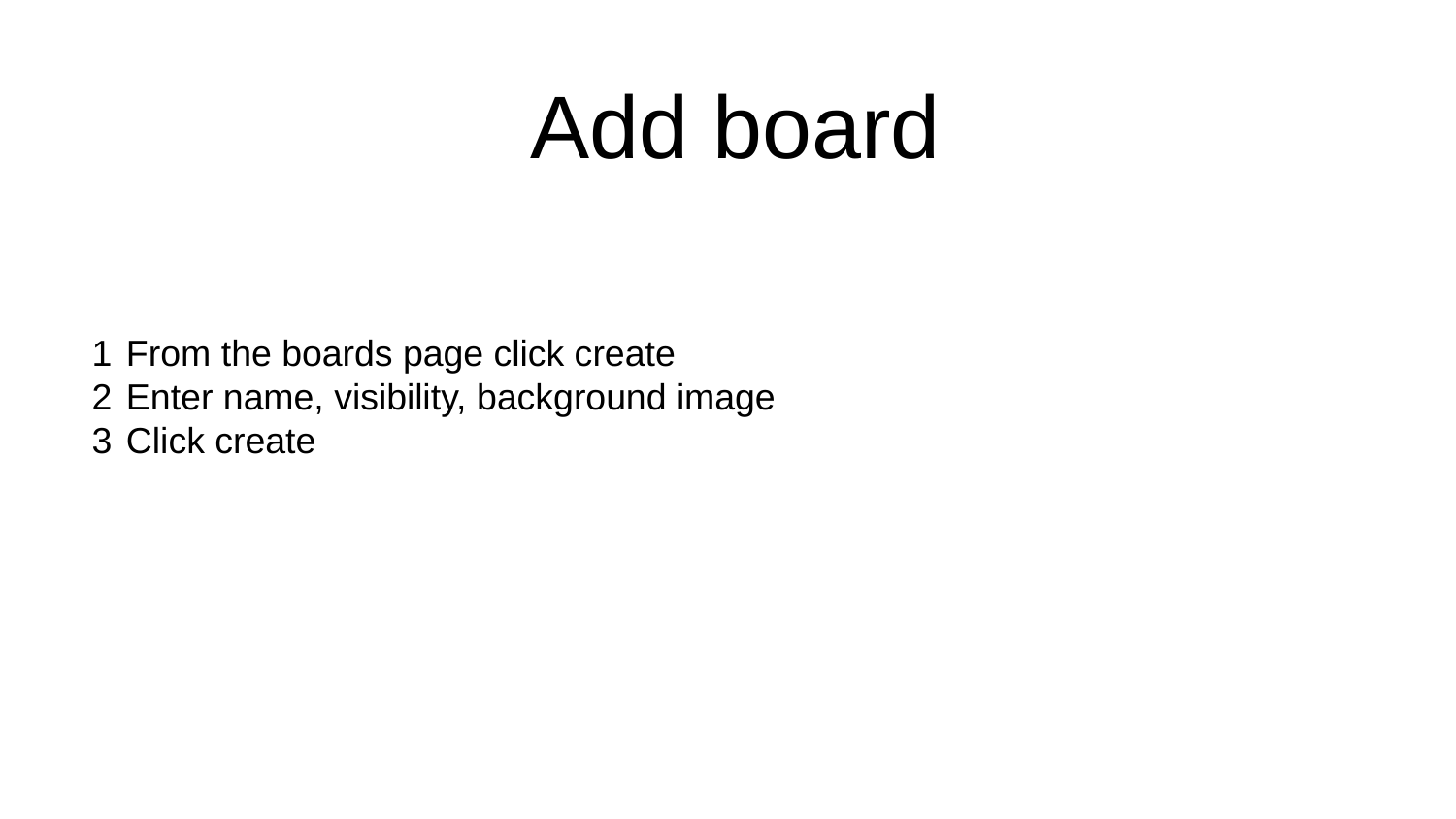

# Add board

From the boards page click create
Enter name, visibility, background image
Click create